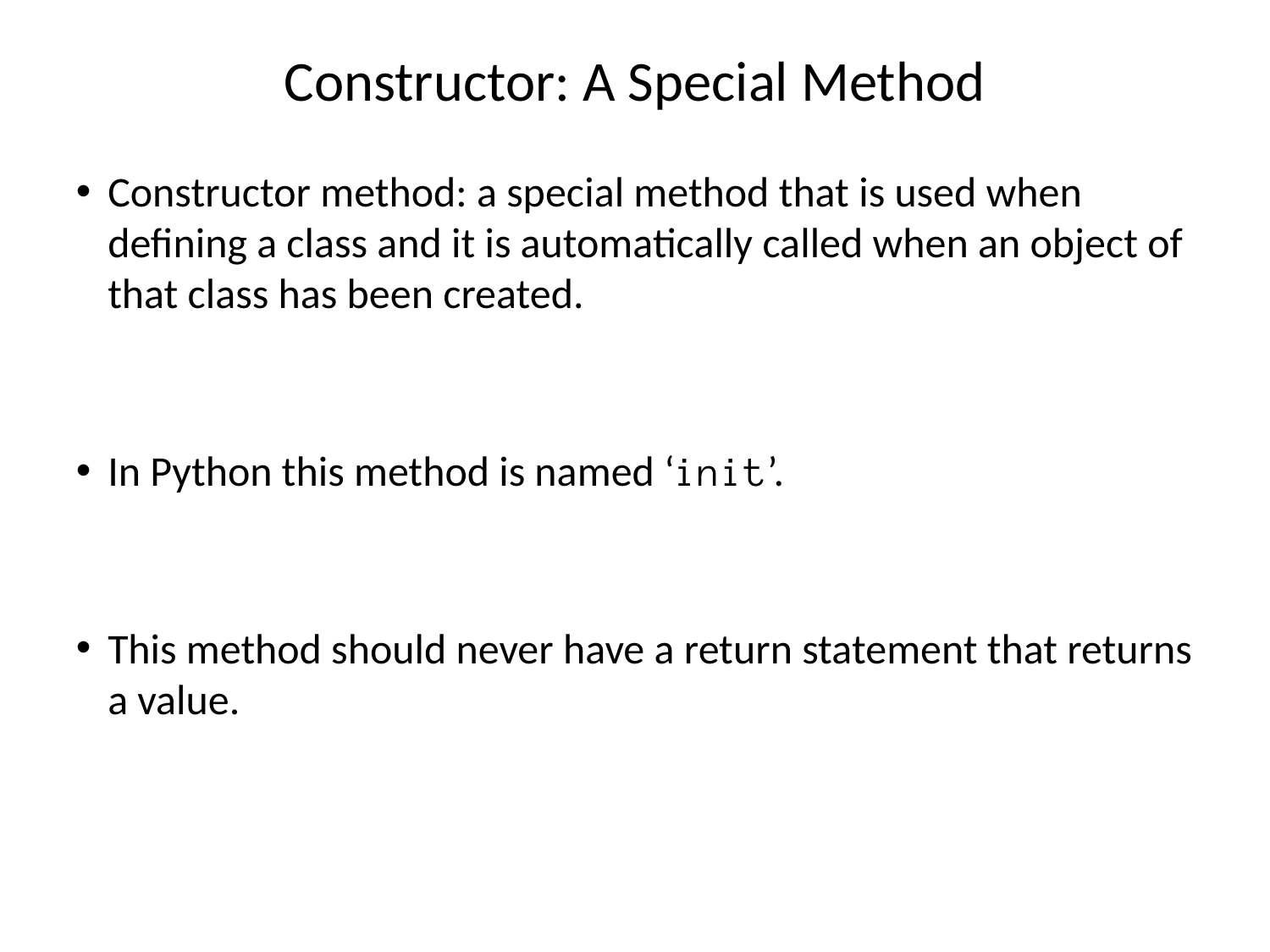

Constructor: A Special Method
Constructor method: a special method that is used when defining a class and it is automatically called when an object of that class has been created.

In Python this method is named ‘init’.

This method should never have a return statement that returns a value.